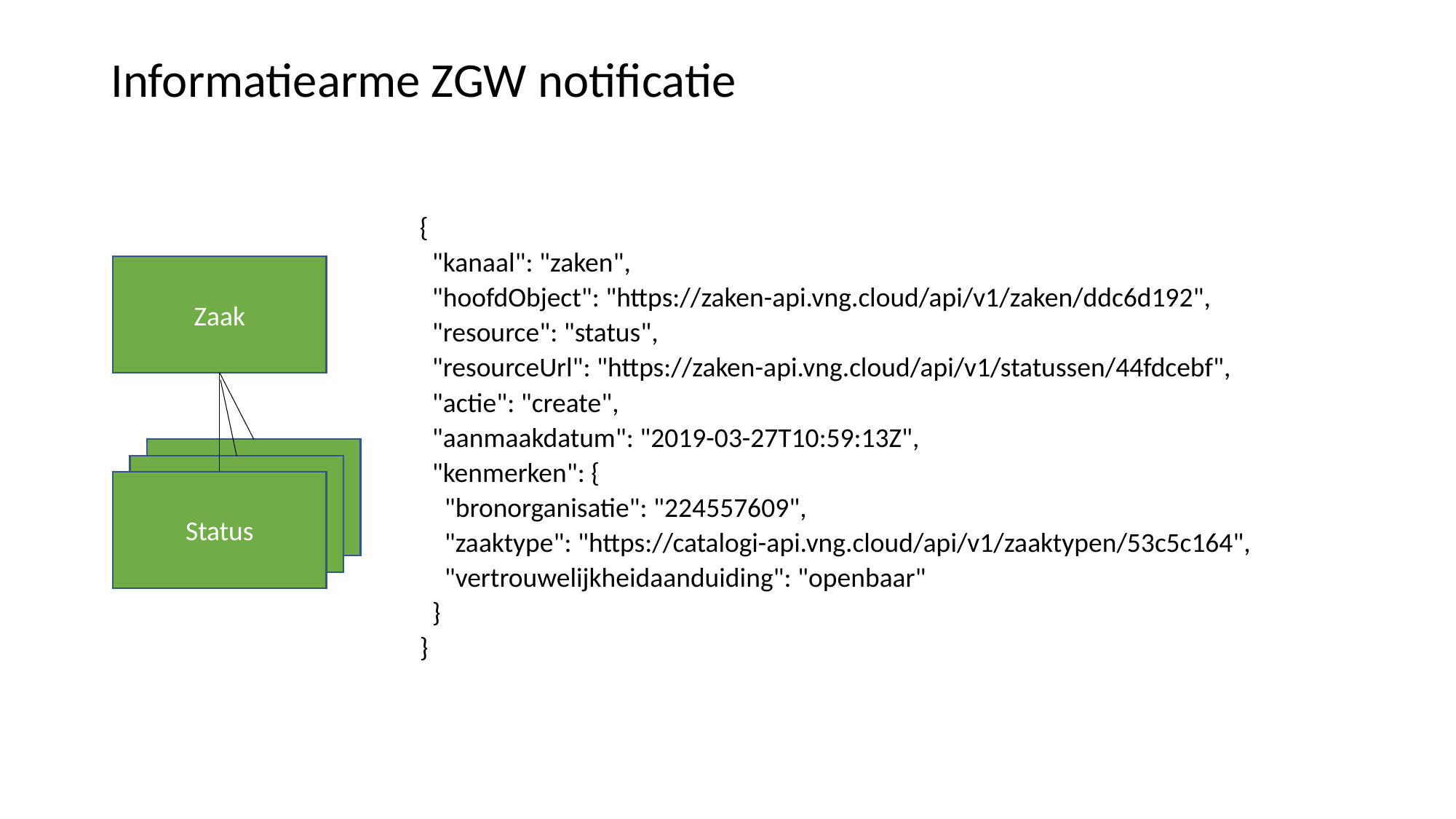

# Informatiearme ZGW notificatie
{
  "kanaal": "zaken",
  "hoofdObject": "https://zaken-api.vng.cloud/api/v1/zaken/ddc6d192",
  "resource": "status",
  "resourceUrl": "https://zaken-api.vng.cloud/api/v1/statussen/44fdcebf",
  "actie": "create",
  "aanmaakdatum": "2019-03-27T10:59:13Z",
  "kenmerken": {
    "bronorganisatie": "224557609",
    "zaaktype": "https://catalogi-api.vng.cloud/api/v1/zaaktypen/53c5c164",
    "vertrouwelijkheidaanduiding": "openbaar"
  }
}
Zaak
Status
Status
Status